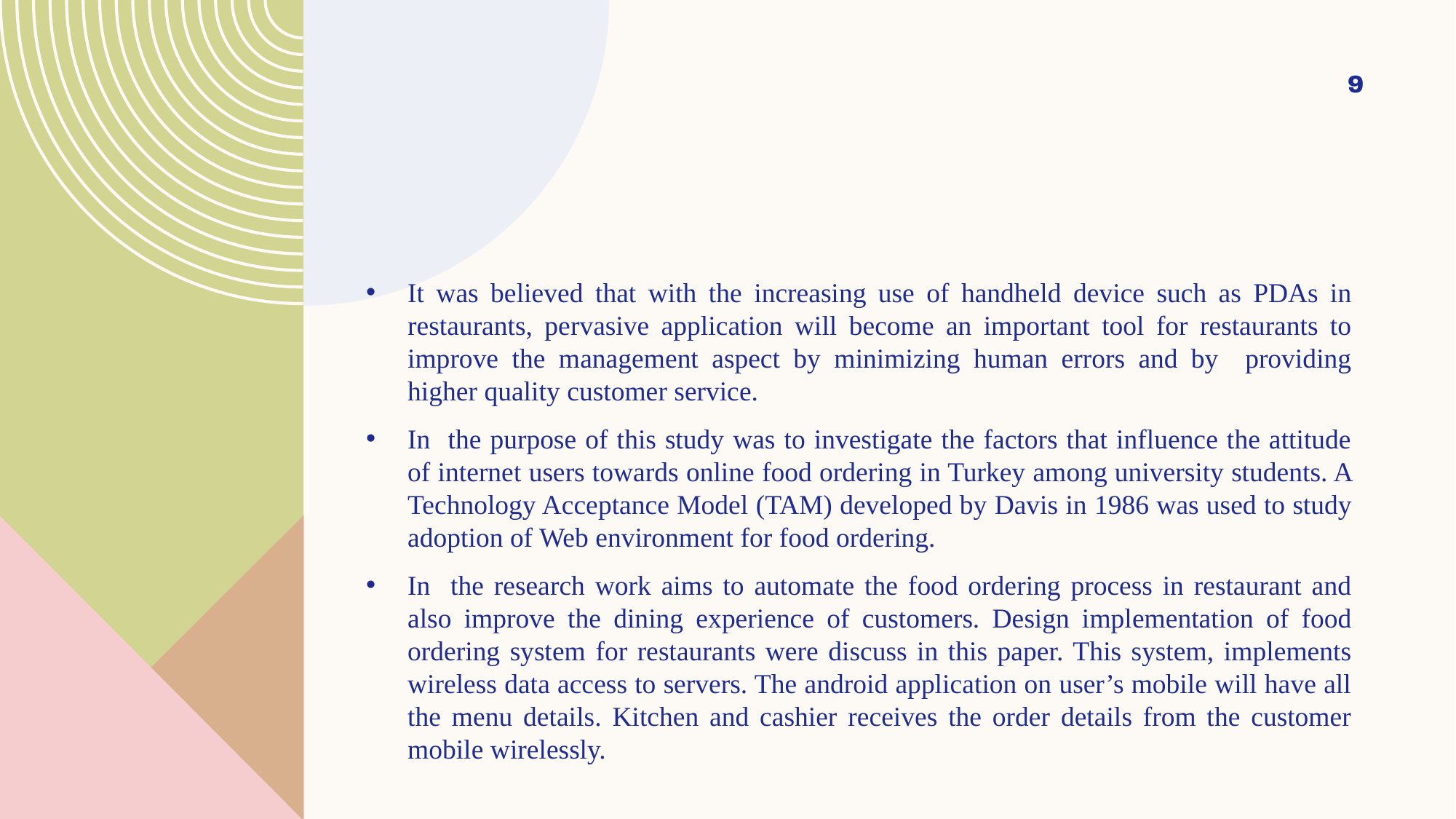

9
It was believed that with the increasing use of handheld device such as PDAs in restaurants, pervasive application will become an important tool for restaurants to improve the management aspect by minimizing human errors and by  providing higher quality customer service.
In  the purpose of this study was to investigate the factors that influence the attitude of internet users towards online food ordering in Turkey among university students. A Technology Acceptance Model (TAM) developed by Davis in 1986 was used to study adoption of Web environment for food ordering.
In  the research work aims to automate the food ordering process in restaurant and also improve the dining experience of customers. Design implementation of food ordering system for restaurants were discuss in this paper. This system, implements wireless data access to servers. The android application on user’s mobile will have all the menu details. Kitchen and cashier receives the order details from the customer mobile wirelessly.